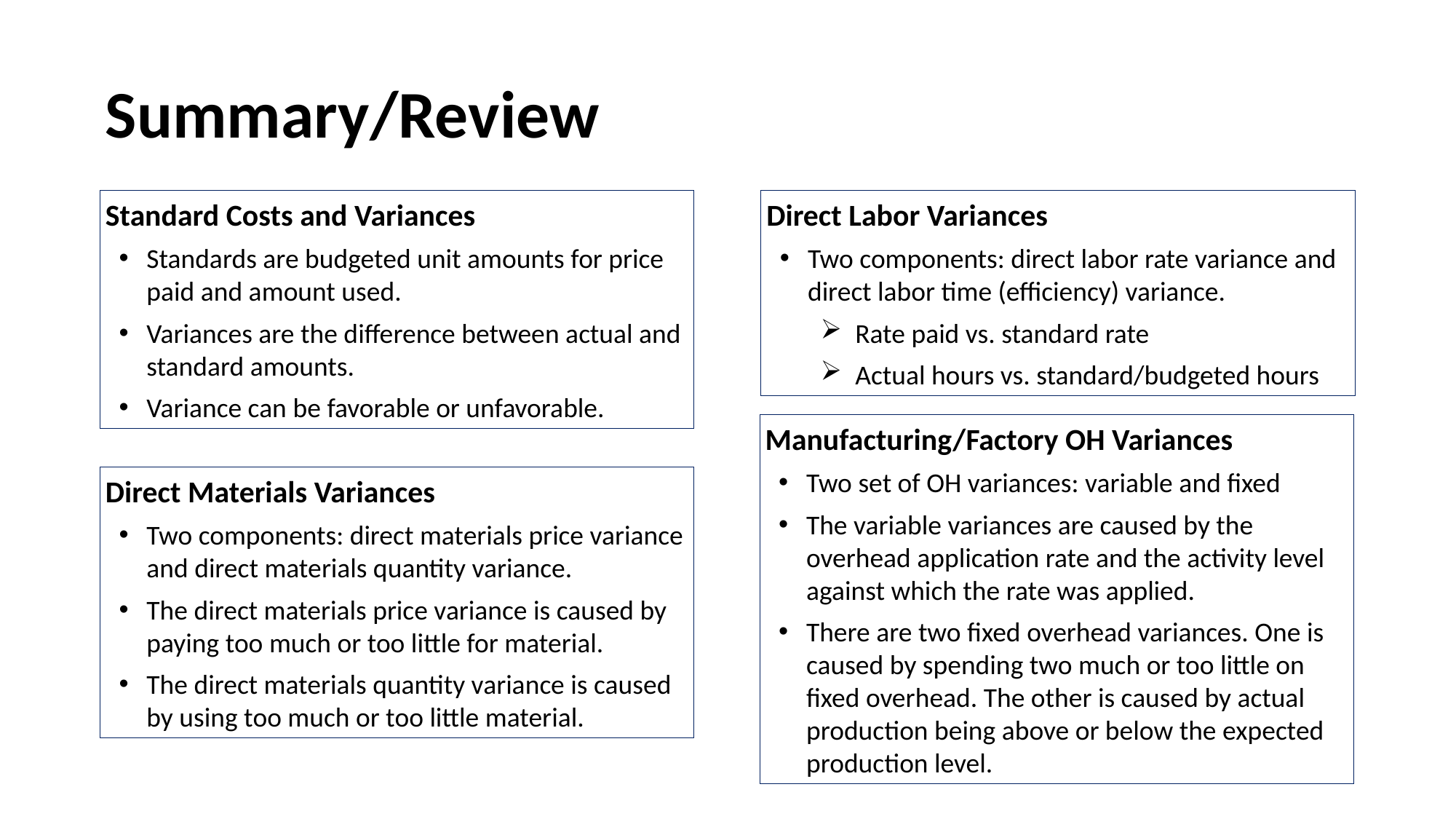

# Summary/Review
Standard Costs and Variances
Standards are budgeted unit amounts for price paid and amount used.
Variances are the difference between actual and standard amounts.
Variance can be favorable or unfavorable.
Direct Labor Variances
Two components: direct labor rate variance and direct labor time (efficiency) variance.
Rate paid vs. standard rate
Actual hours vs. standard/budgeted hours
Manufacturing/Factory OH Variances
Two set of OH variances: variable and fixed
The variable variances are caused by the overhead application rate and the activity level against which the rate was applied.
There are two fixed overhead variances. One is caused by spending two much or too little on fixed overhead. The other is caused by actual production being above or below the expected production level.
Direct Materials Variances
Two components: direct materials price variance and direct materials quantity variance.
The direct materials price variance is caused by paying too much or too little for material.
The direct materials quantity variance is caused by using too much or too little material.
60